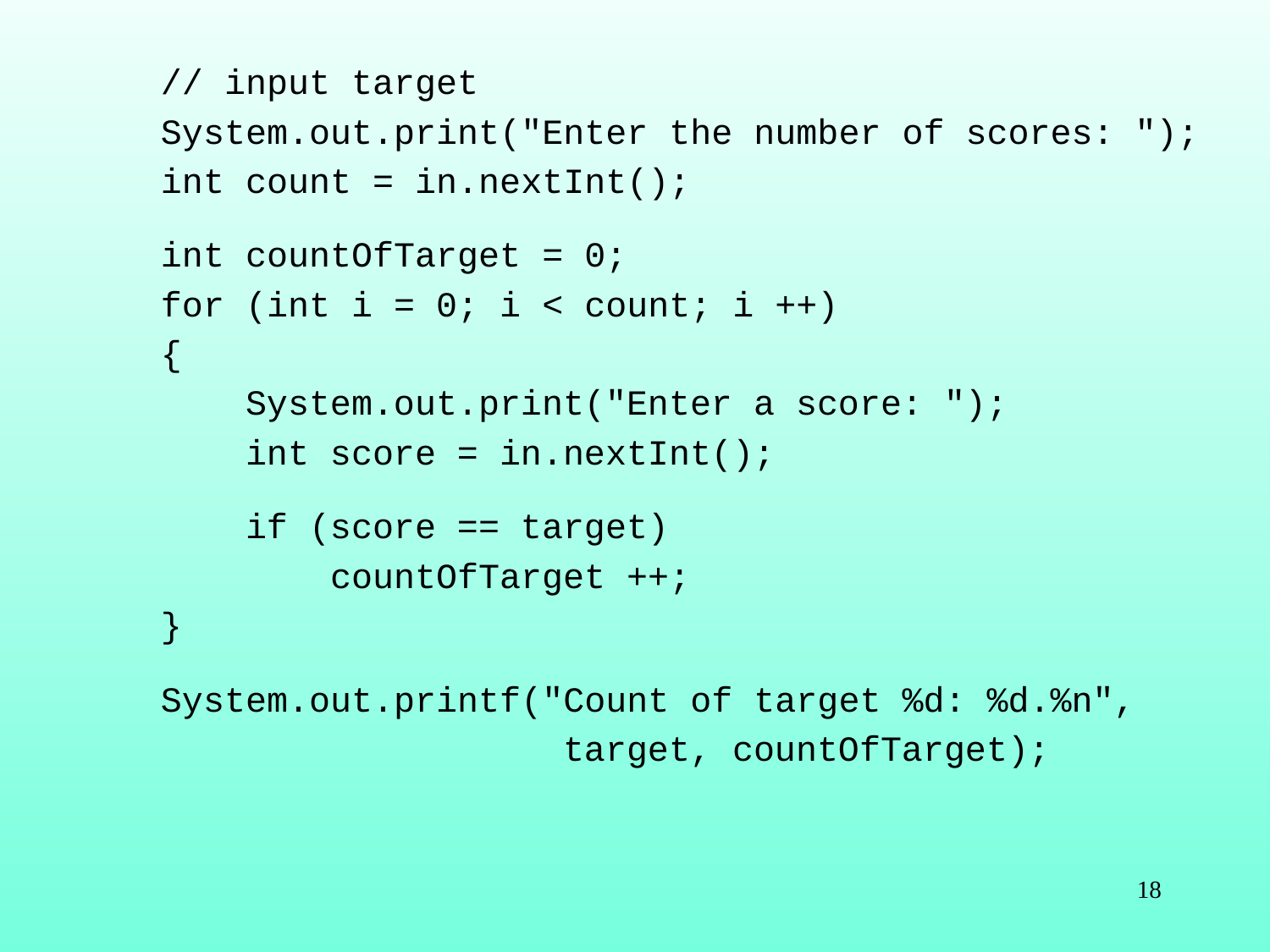

// input target
System.out.print("Enter the number of scores: ");
int count = in.nextInt();

int countOfTarget = 0;
for (int i = 0; i < count; i ++)
{
    System.out.print("Enter a score: ");
    int score = in.nextInt();

    if (score == target)
        countOfTarget ++;
}

System.out.printf("Count of target %d: %d.%n",
                   target, countOfTarget);
18